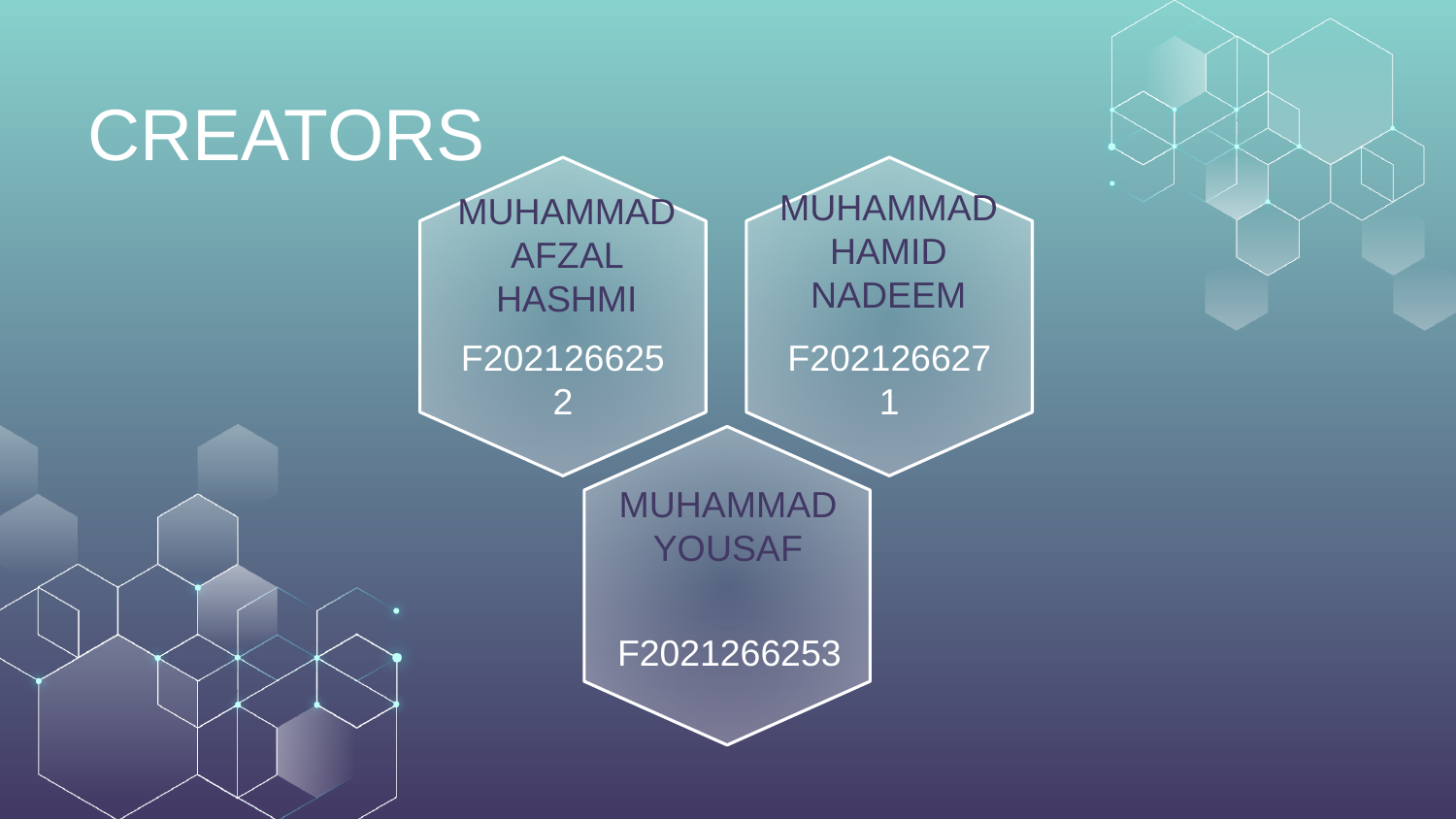

# CREATORS
MUHAMMAD HAMID NADEEM
MUHAMMAD AFZAL HASHMI
F2021266252
F2021266271
MUHAMMAD YOUSAF
F2021266253